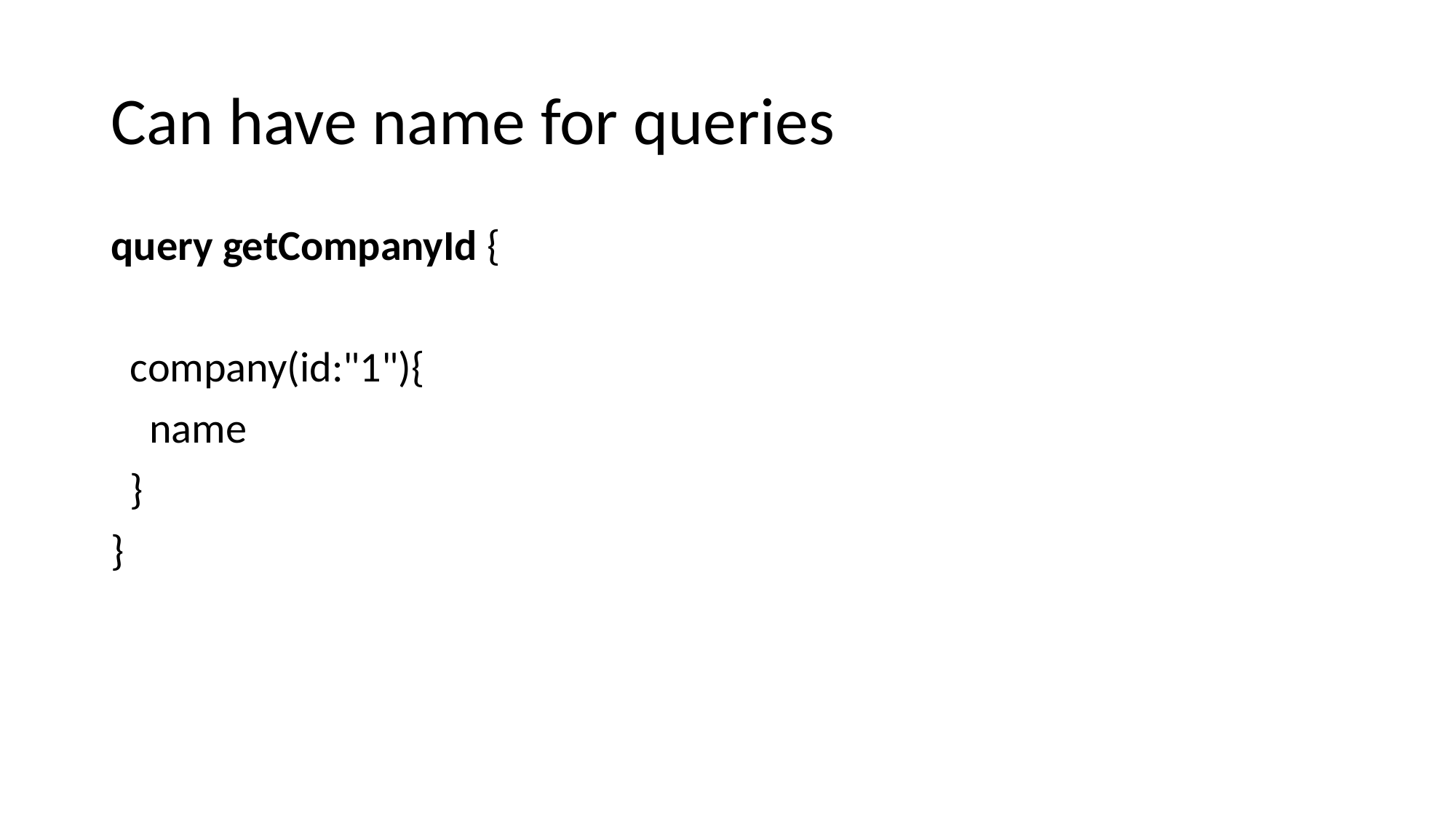

# Can have name for queries
query getCompanyId {

  company(id:"1"){
    name
  }
}